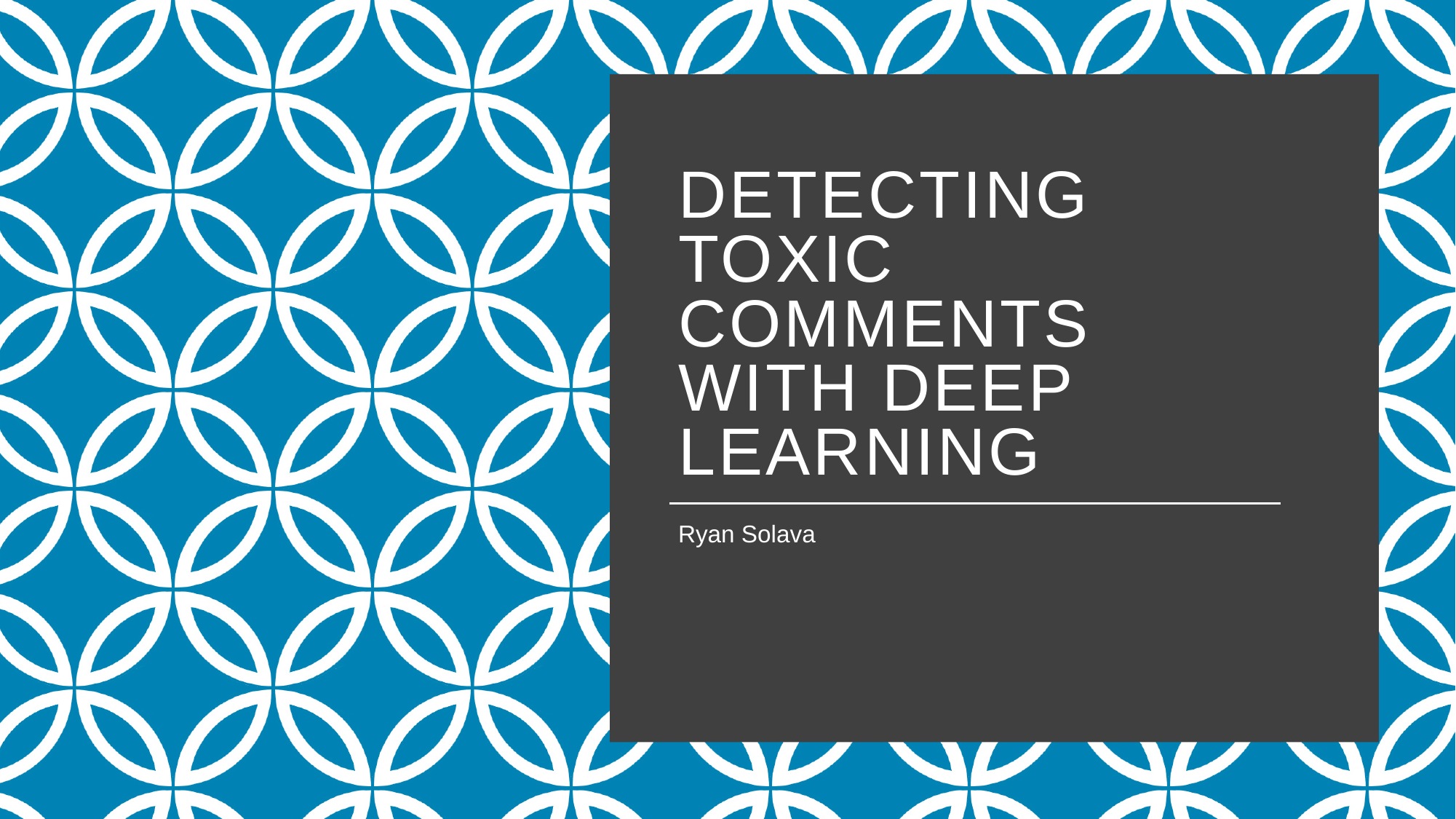

# Detecting Toxic comments with Deep Learning
Ryan Solava